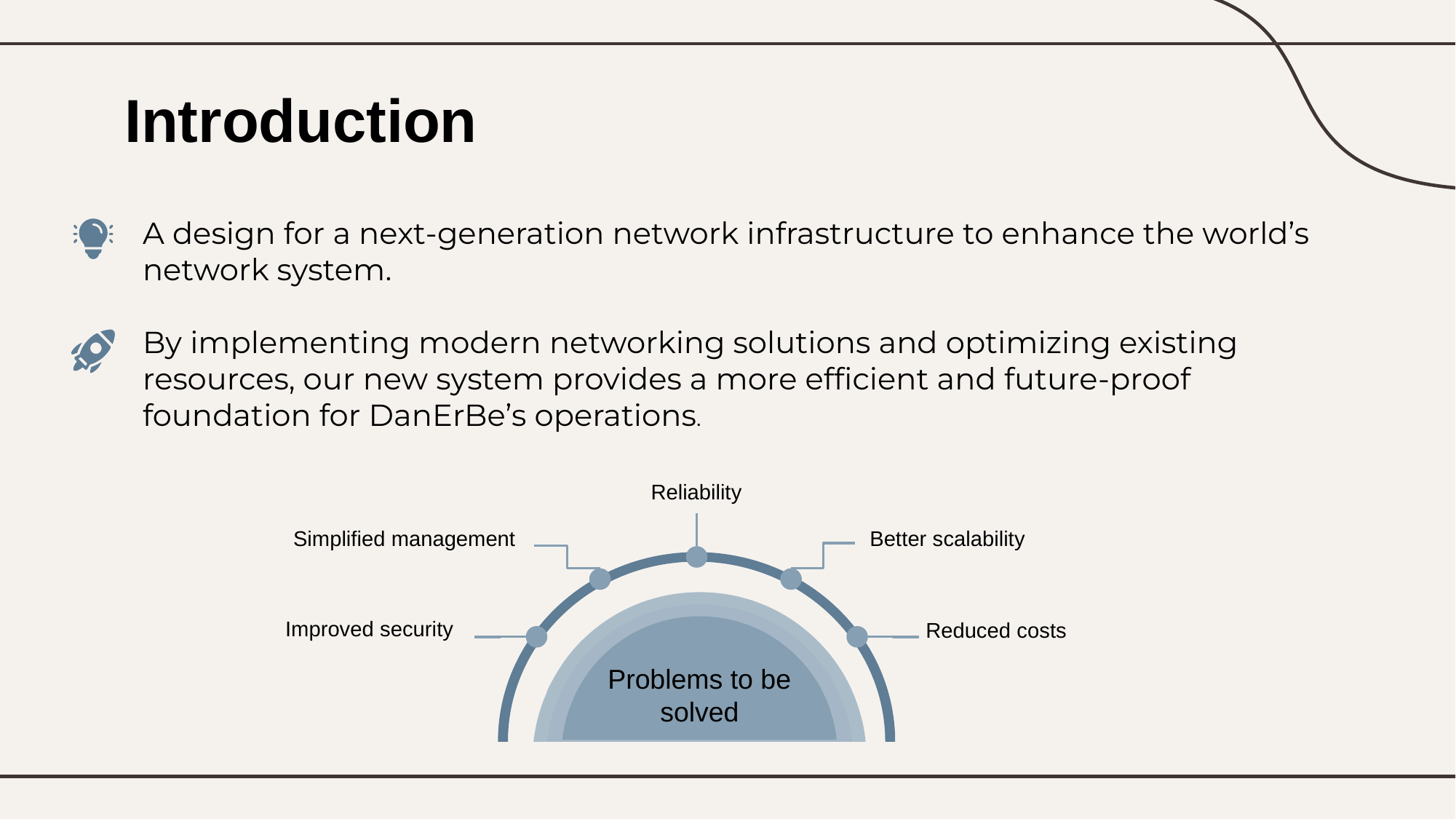

# Introduction
A design for a next-generation network infrastructure to enhance the world’s network system.

By implementing modern networking solutions and optimizing existing resources, our new system provides a more efficient and future-proof foundation for DanErBe’s operations.

Reliability

Problems to be solved
Simplified management
Better scalability
Improved security
Reduced costs